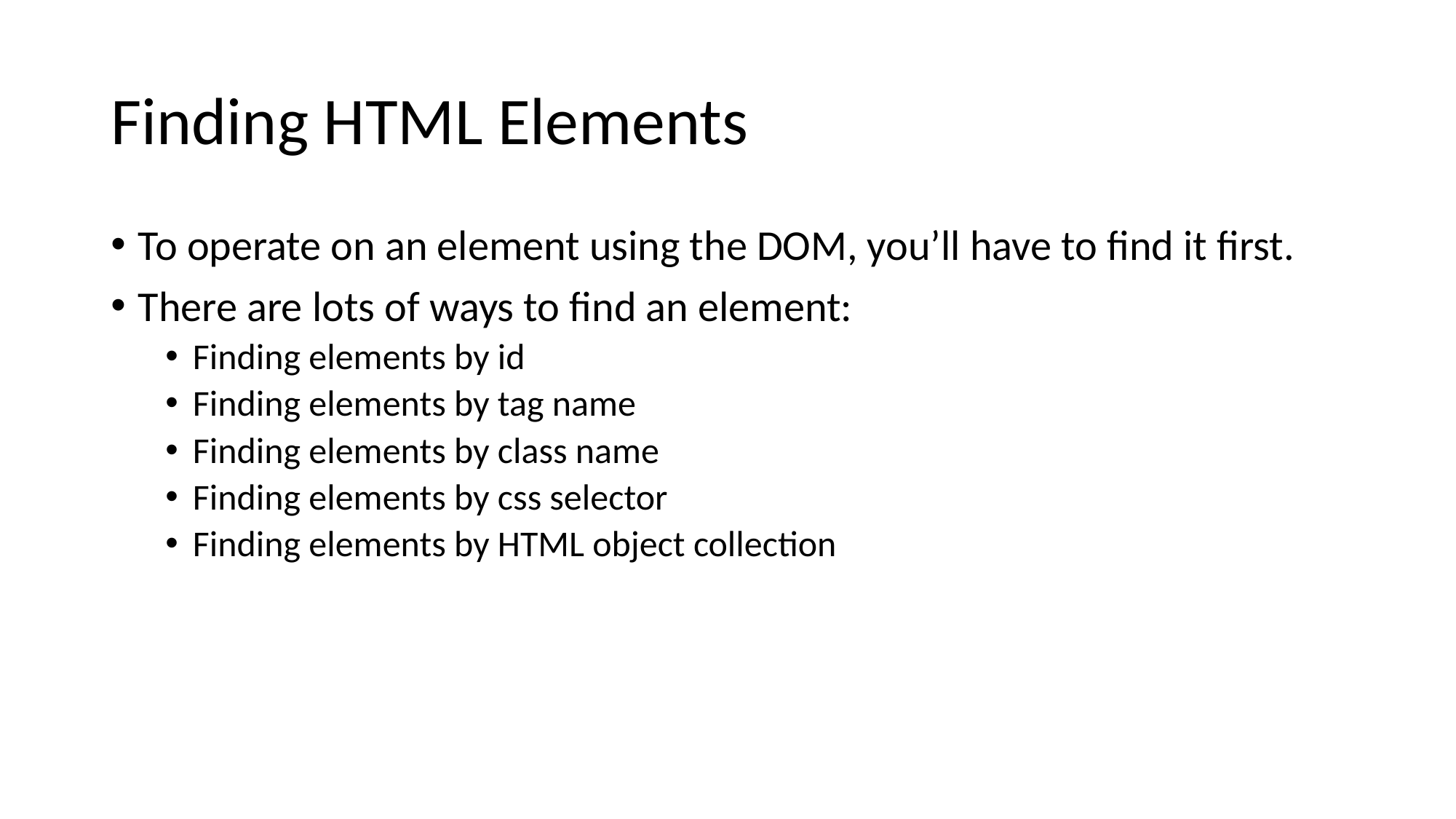

# Finding HTML Elements
To operate on an element using the DOM, you’ll have to find it first.
There are lots of ways to find an element:
Finding elements by id
Finding elements by tag name
Finding elements by class name
Finding elements by css selector
Finding elements by HTML object collection